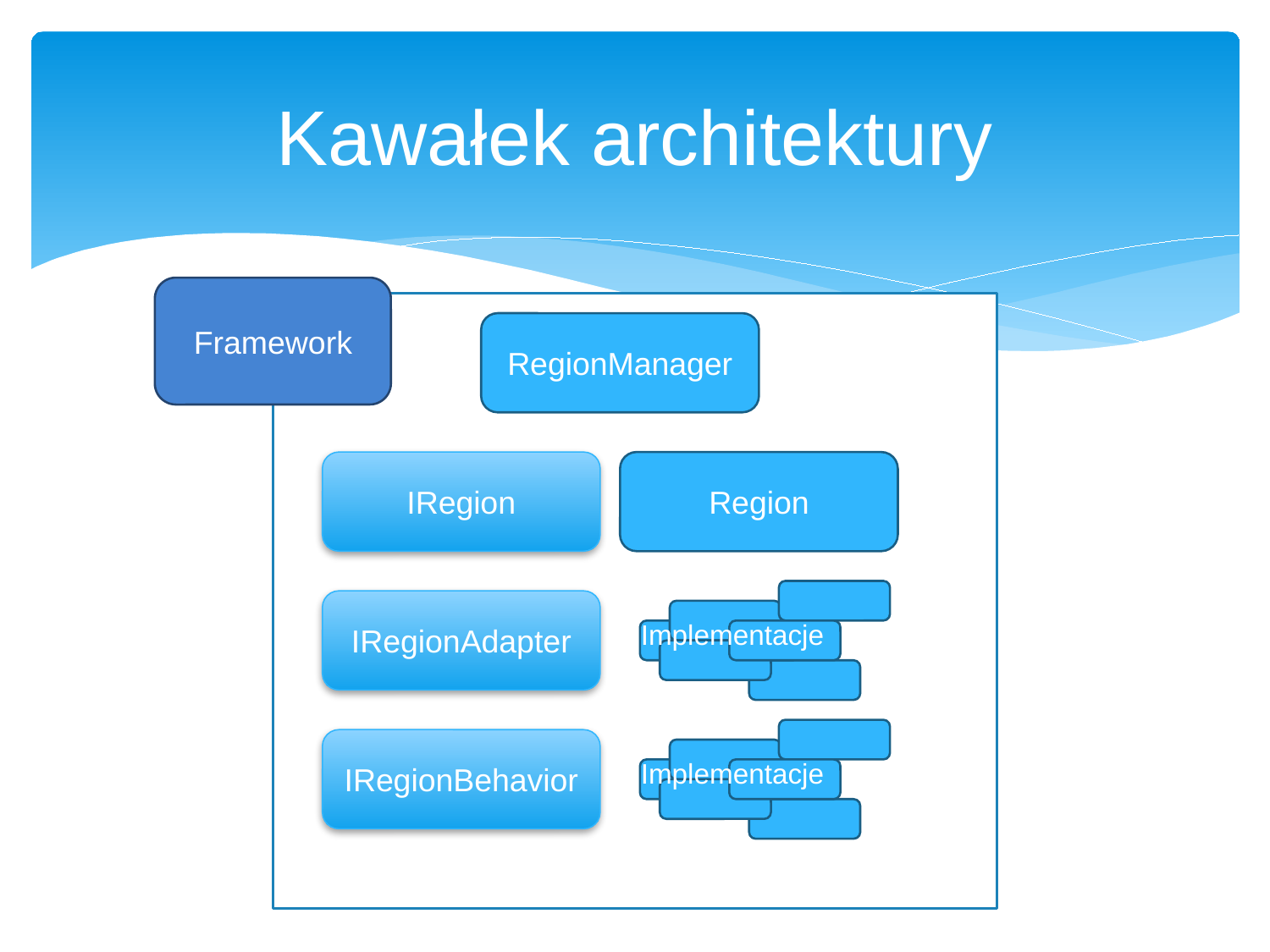

# Kawałek architektury
Framework

RegionManager
IRegion
Region

Implementacje

IRegionAdapter

Implementacje

IRegionBehavior